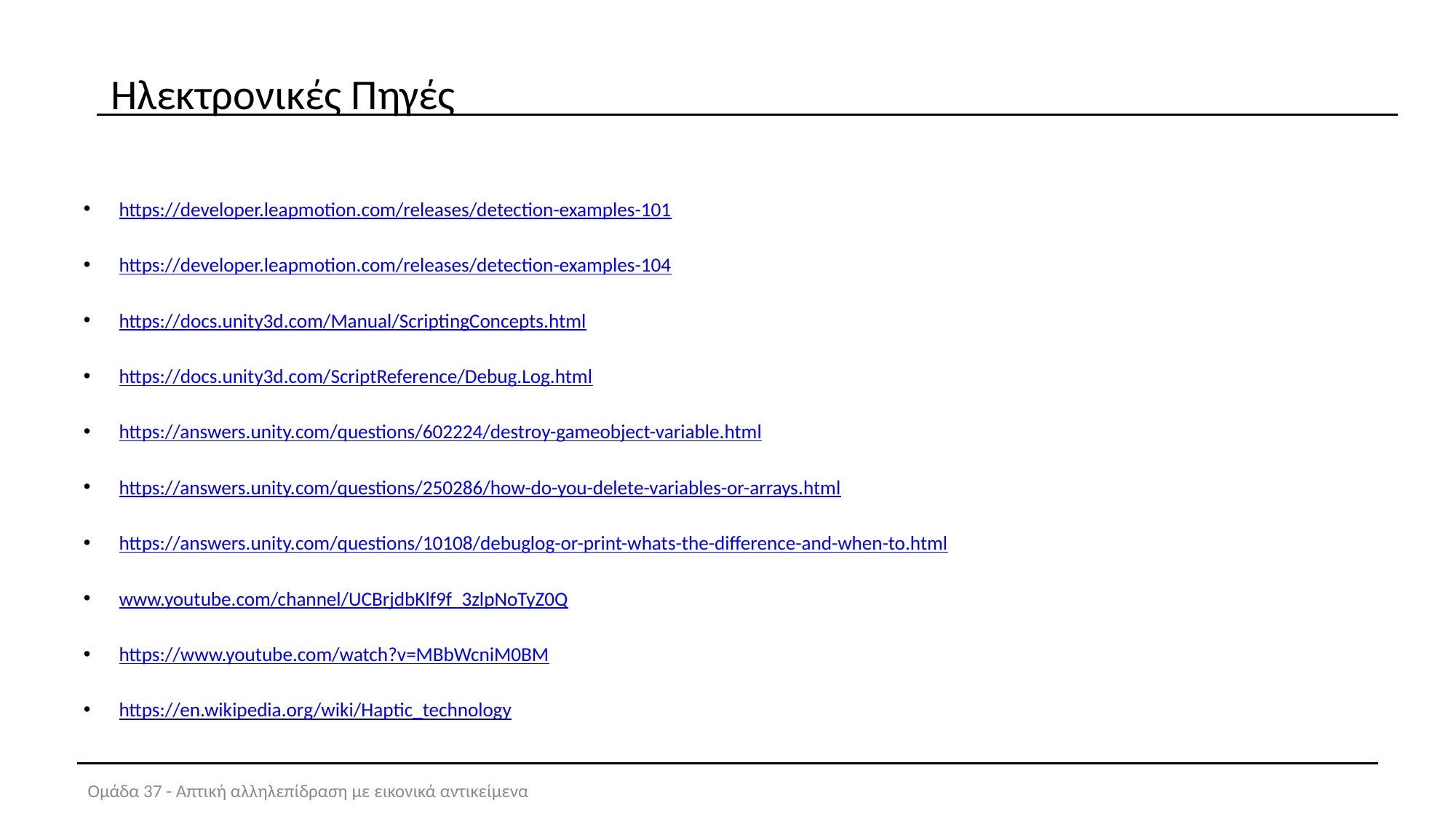

# Ηλεκτρονικές Πηγές
https://developer.leapmotion.com/releases/detection-examples-101

https://developer.leapmotion.com/releases/detection-examples-104

https://docs.unity3d.com/Manual/ScriptingConcepts.html

https://docs.unity3d.com/ScriptReference/Debug.Log.html

https://answers.unity.com/questions/602224/destroy-gameobject-variable.html

https://answers.unity.com/questions/250286/how-do-you-delete-variables-or-arrays.html

https://answers.unity.com/questions/10108/debuglog-or-print-whats-the-difference-and-when-to.html

www.youtube.com/channel/UCBrjdbKlf9f_3zlpNoTyZ0Q

https://www.youtube.com/watch?v=MBbWcniM0BM

https://en.wikipedia.org/wiki/Haptic_technology

Ομάδα 37 - Απτική αλληλεπίδραση με εικονικά αντικείμενα